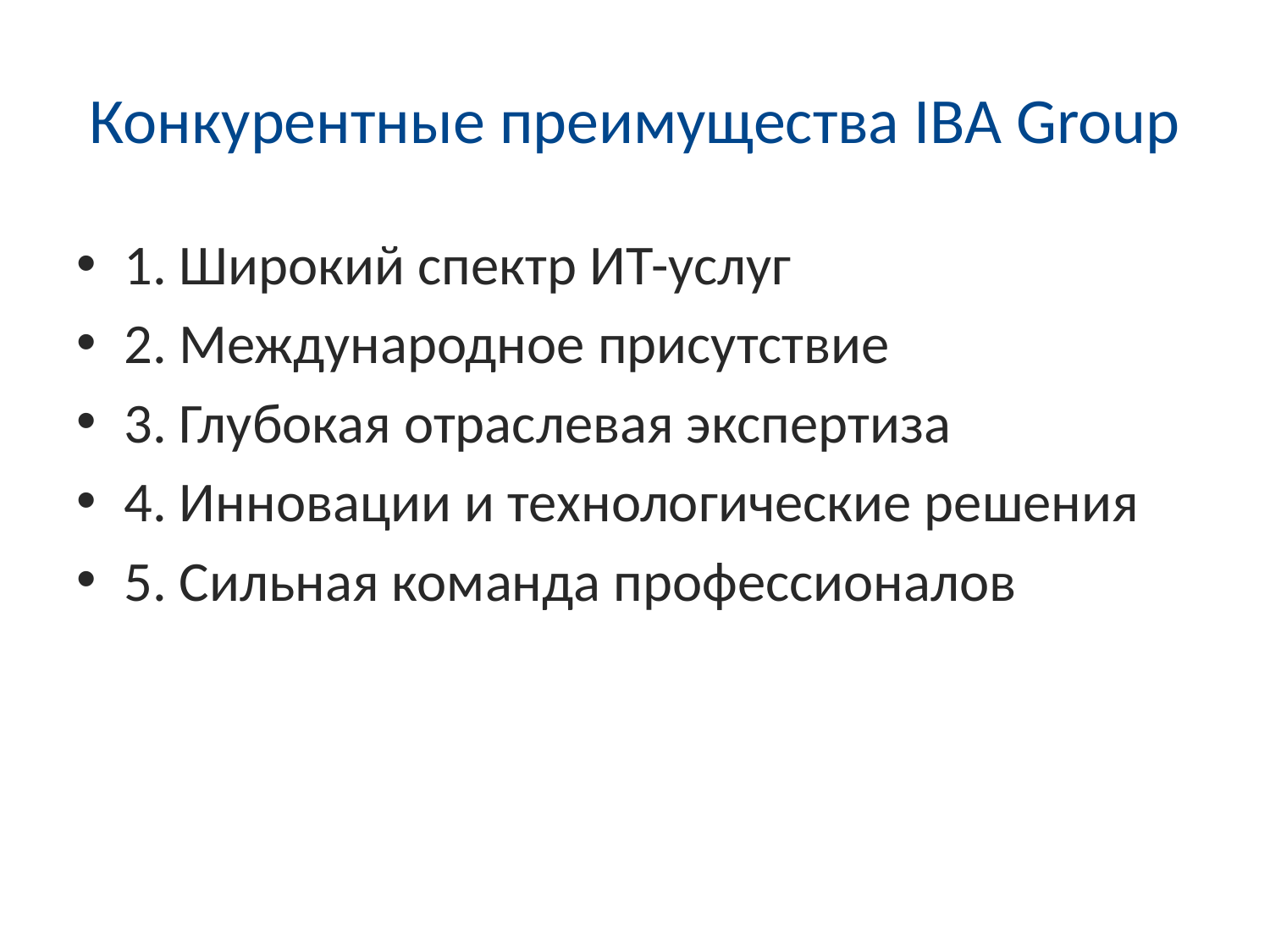

# Конкурентные преимущества IBA Group
1. Широкий спектр ИТ-услуг
2. Международное присутствие
3. Глубокая отраслевая экспертиза
4. Инновации и технологические решения
5. Сильная команда профессионалов